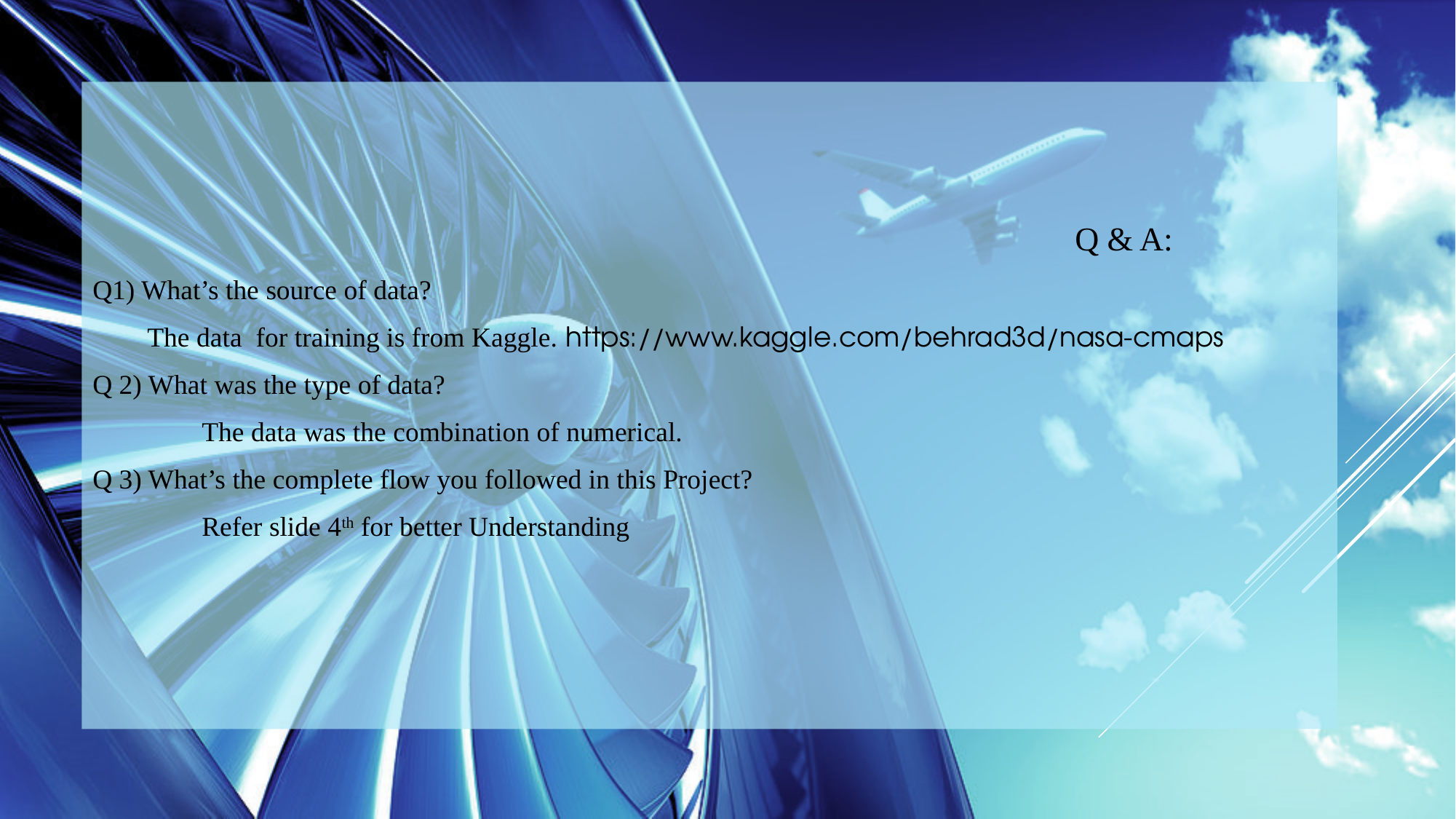

Q & A:
Q1) What’s the source of data?
The data  for training is from Kaggle. https://www.kaggle.com/behrad3d/nasa-cmaps
Q 2) What was the type of data?
	The data was the combination of numerical.
Q 3) What’s the complete flow you followed in this Project?
	Refer slide 4th for better Understanding